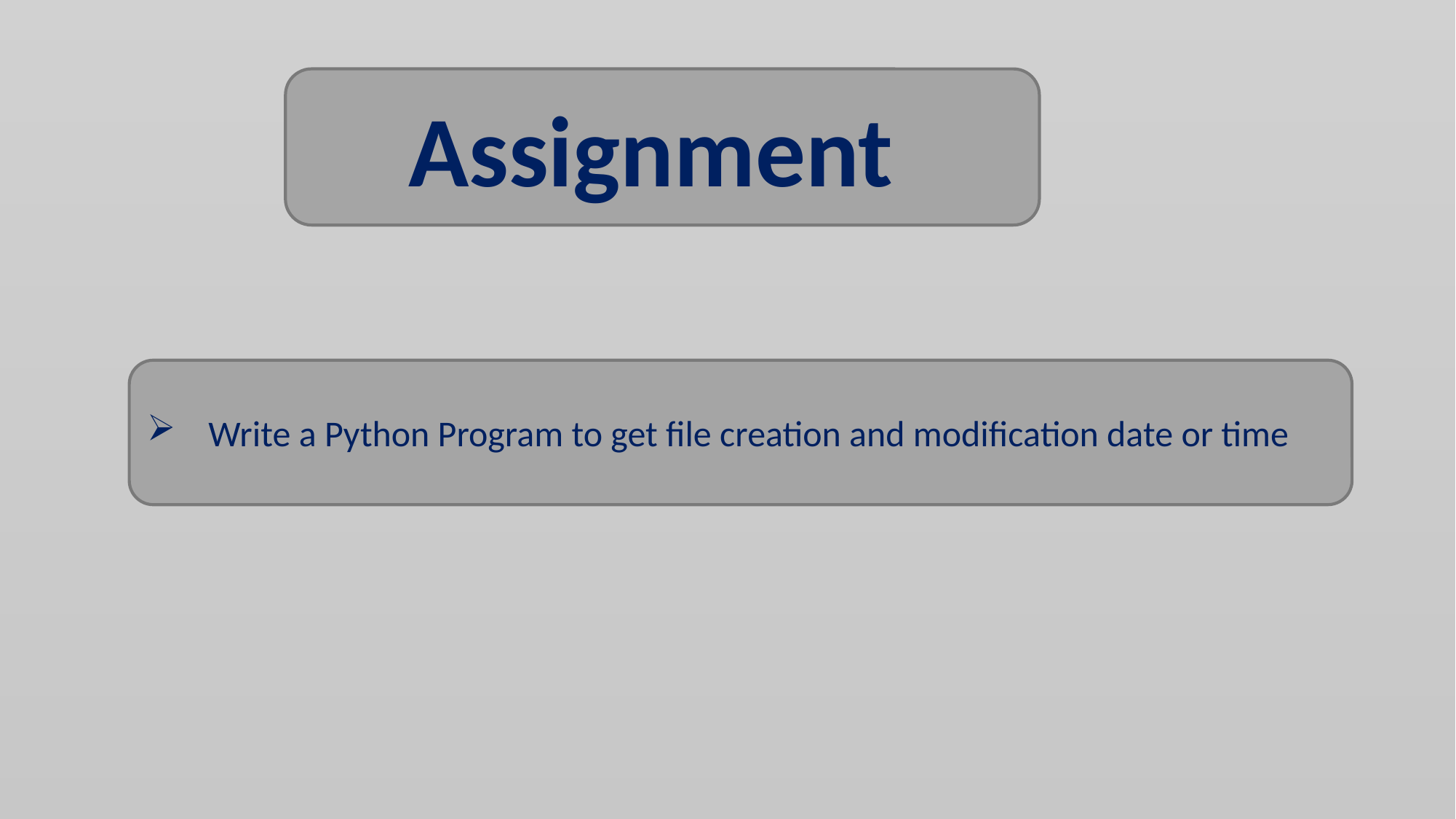

Assignment
Write a Python Program to get file creation and modification date or time